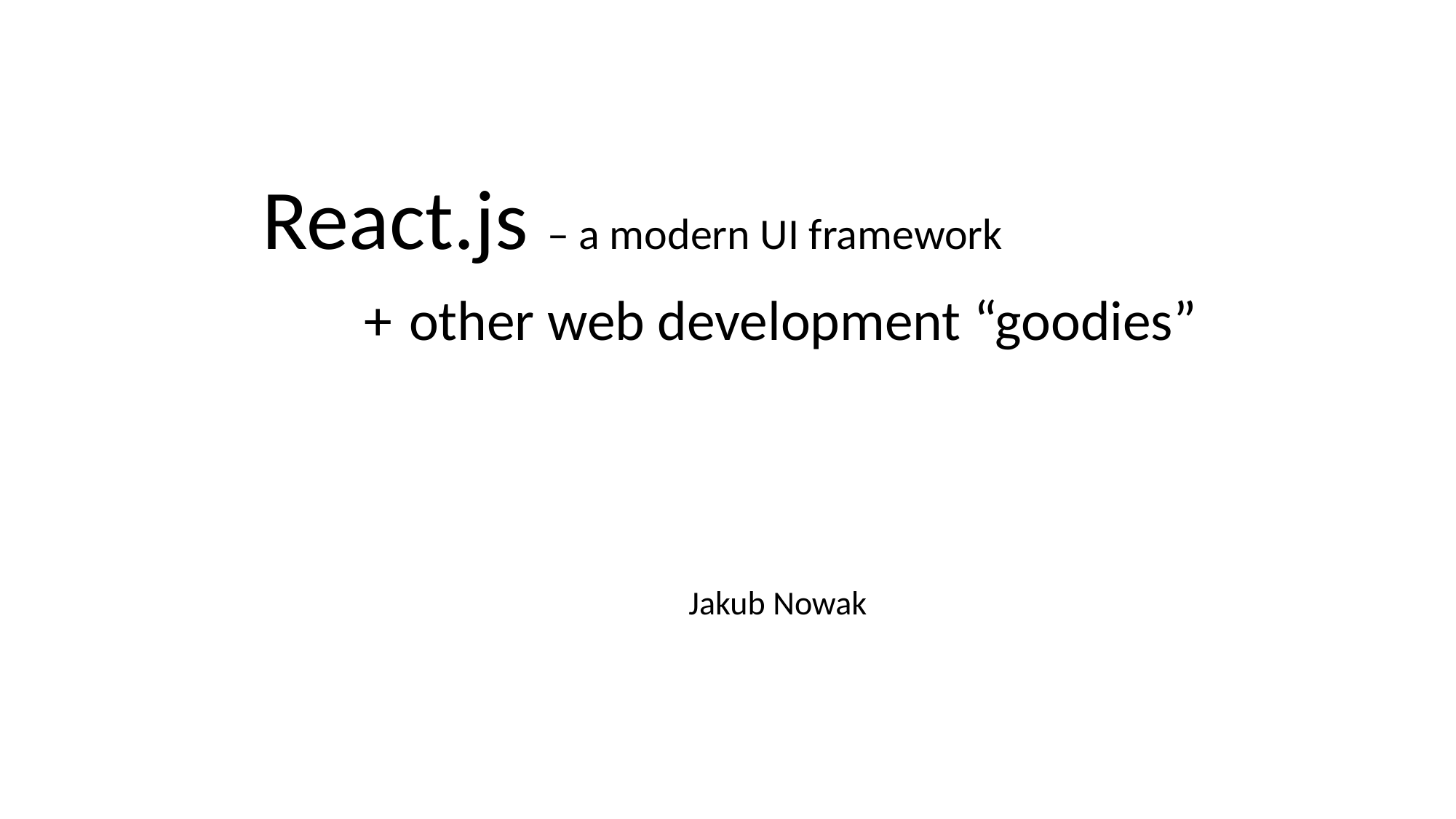

# React.js – a modern UI framework + other web development “goodies”

								Jakub Nowak